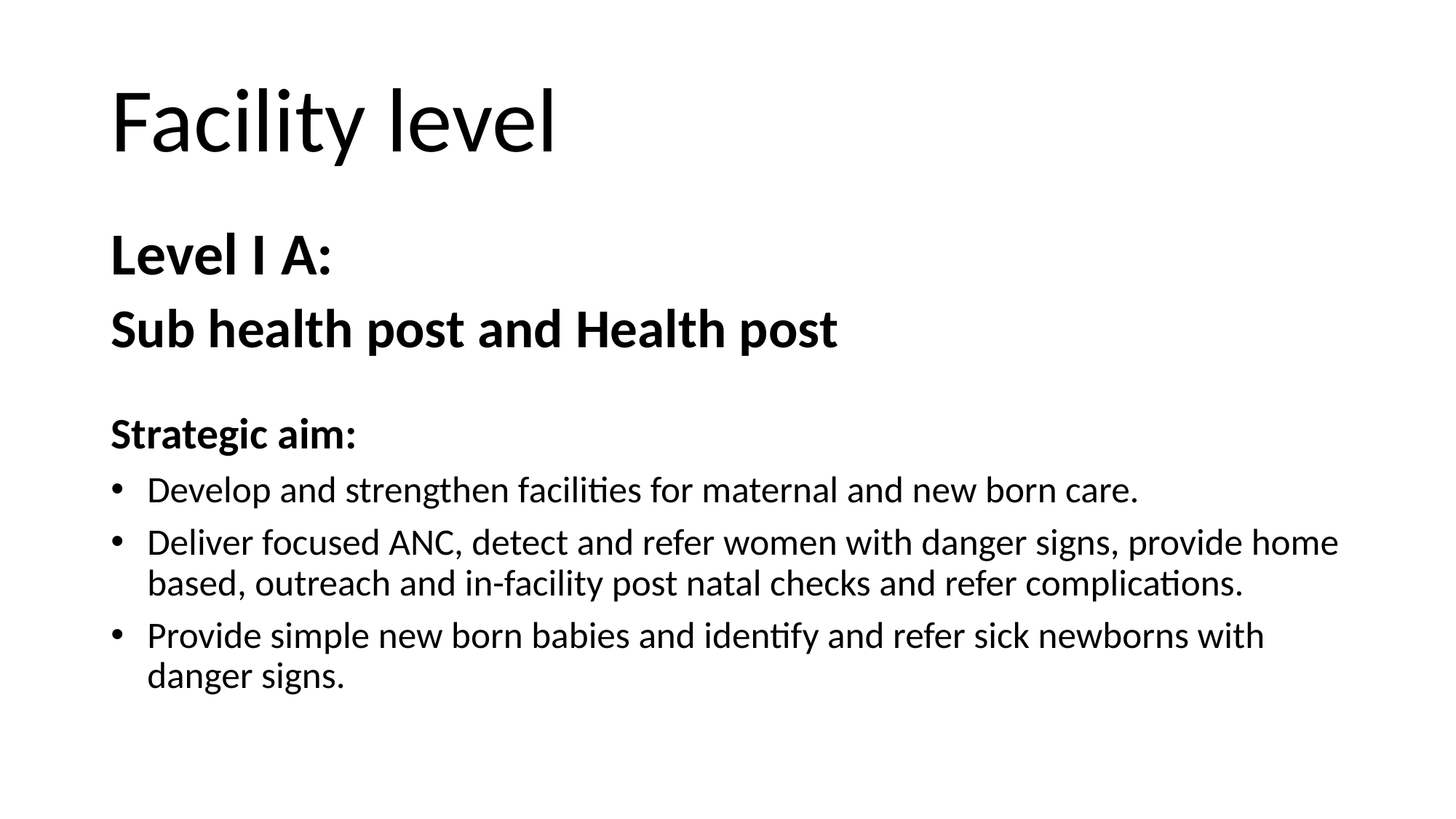

# Facility level
Level I A:
Sub health post and Health post

Strategic aim:
Develop and strengthen facilities for maternal and new born care.
Deliver focused ANC, detect and refer women with danger signs, provide home based, outreach and in-facility post natal checks and refer complications.
Provide simple new born babies and identify and refer sick newborns with danger signs.